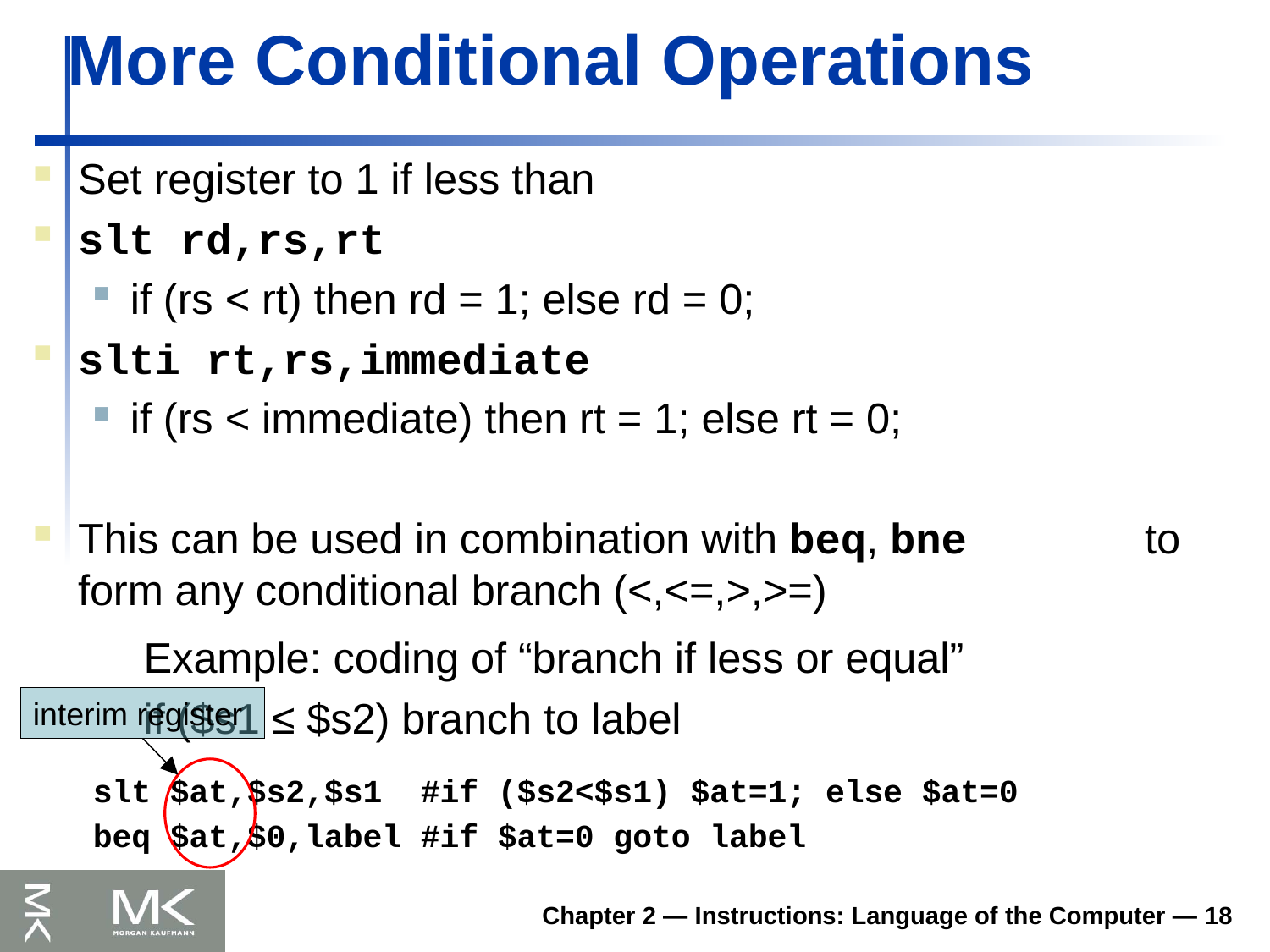

# More Conditional Operations
Set register to 1 if less than
slt rd,rs,rt
if (rs < rt) then rd = 1; else rd = 0;
slti rt,rs,immediate
if (rs < immediate) then rt = 1; else rt = 0;

This can be used in combination with beq, bne               to form any conditional branch (<,<=,>,>=)
 	Example: coding of “branch if less or equal”
		if ($s1 ≤ $s2) branch to label

slt $at,$s2,$s1  #if ($s2<$s1) $at=1; else $at=0
beq $at,$0,label #if $at=0 goto label
interim register

Chapter 2 — Instructions: Language of the Computer — 18